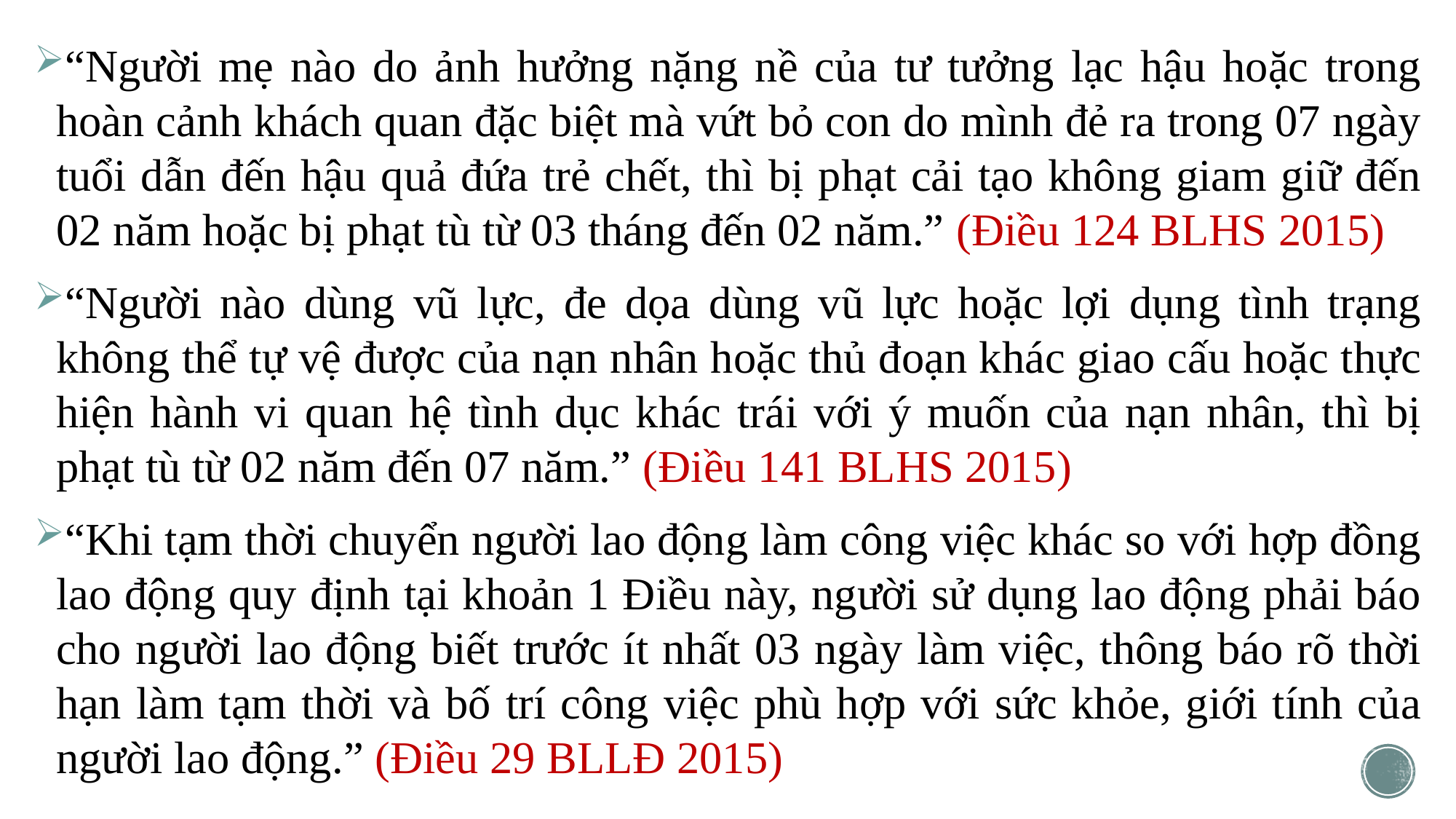

“Người mẹ nào do ảnh hưởng nặng nề của tư tưởng lạc hậu hoặc trong hoàn cảnh khách quan đặc biệt mà vứt bỏ con do mình đẻ ra trong 07 ngày tuổi dẫn đến hậu quả đứa trẻ chết, thì bị phạt cải tạo không giam giữ đến 02 năm hoặc bị phạt tù từ 03 tháng đến 02 năm.” (Điều 124 BLHS 2015)
“Người nào dùng vũ lực, đe dọa dùng vũ lực hoặc lợi dụng tình trạng không thể tự vệ được của nạn nhân hoặc thủ đoạn khác giao cấu hoặc thực hiện hành vi quan hệ tình dục khác trái với ý muốn của nạn nhân, thì bị phạt tù từ 02 năm đến 07 năm.” (Điều 141 BLHS 2015)
“Khi tạm thời chuyển người lao động làm công việc khác so với hợp đồng lao động quy định tại khoản 1 Điều này, người sử dụng lao động phải báo cho người lao động biết trước ít nhất 03 ngày làm việc, thông báo rõ thời hạn làm tạm thời và bố trí công việc phù hợp với sức khỏe, giới tính của người lao động.” (Điều 29 BLLĐ 2015)